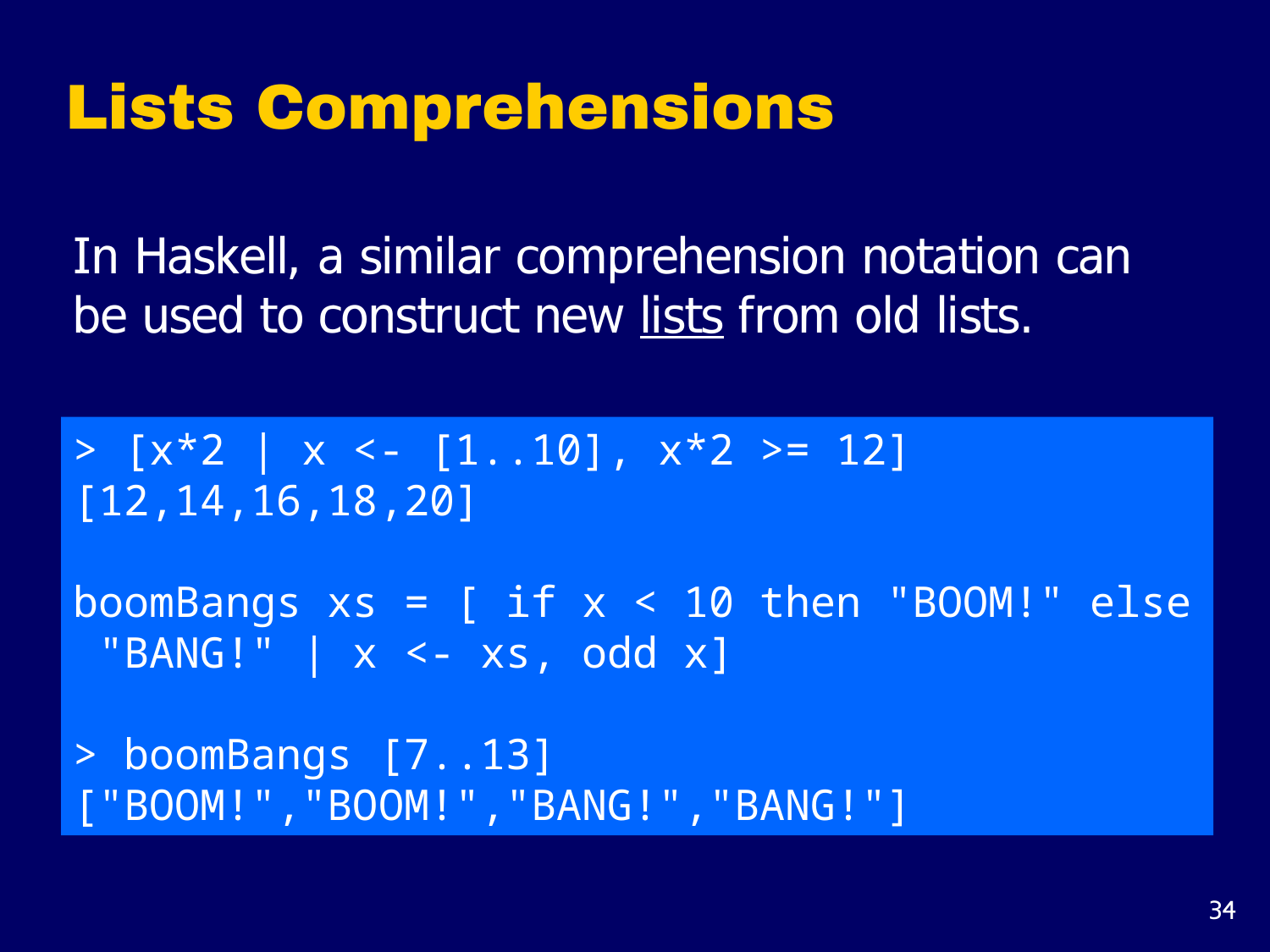

# Lists Comprehensions
In Haskell, a similar comprehension notation can be used to construct new lists from old lists.
> [x*2 | x <- [1..10], x*2 >= 12]
[12,14,16,18,20]

boomBangs xs = [ if x < 10 then "BOOM!" else "BANG!" | x <- xs, odd x]

> boomBangs [7..13]
["BOOM!","BOOM!","BANG!","BANG!"]
34